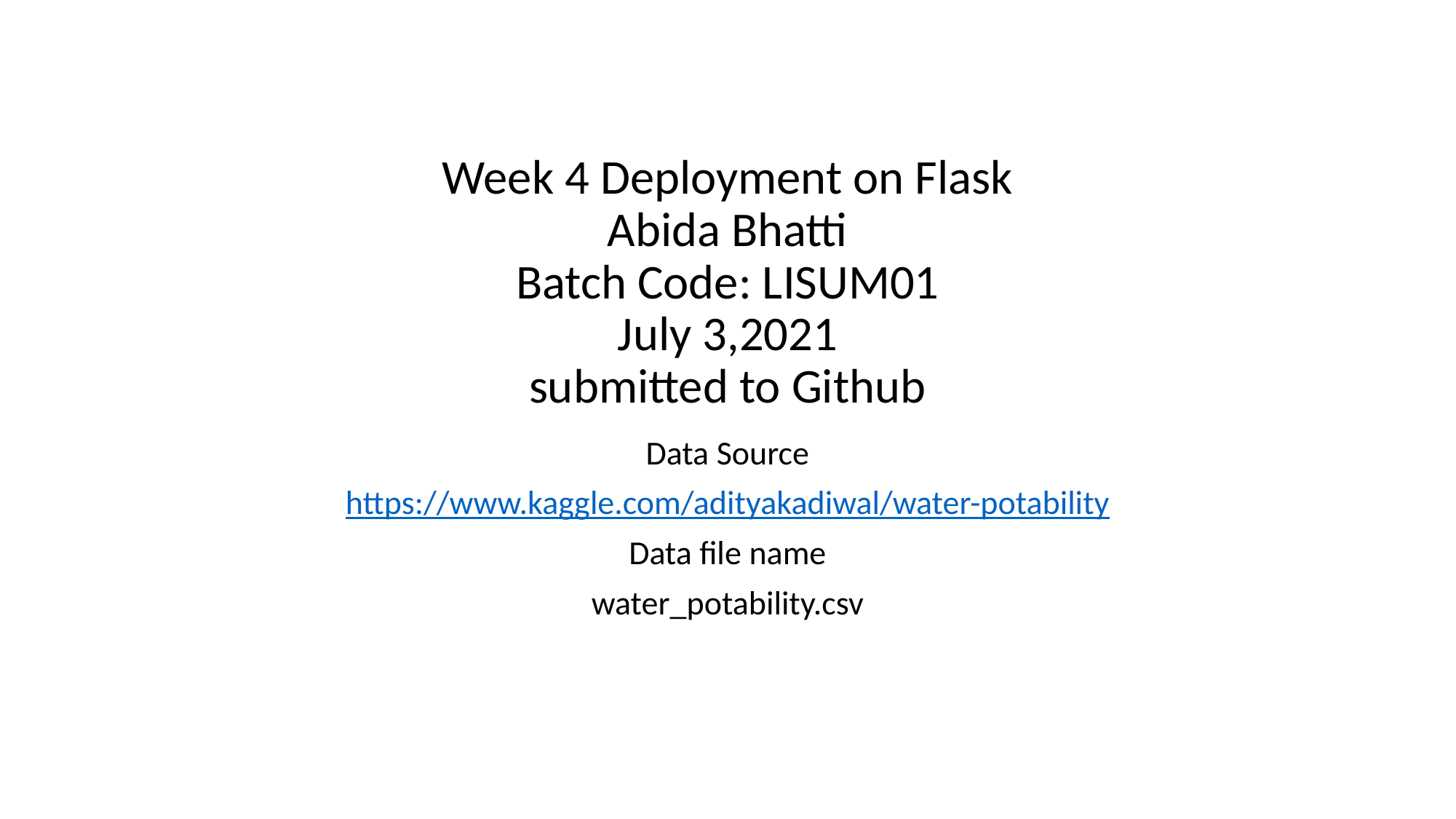

# Week 4 Deployment on Flask Abida Bhatti Batch Code: LISUM01 July 3,2021 submitted to Github
Data Source
https://www.kaggle.com/adityakadiwal/water-potability
Data file name
water_potability.csv